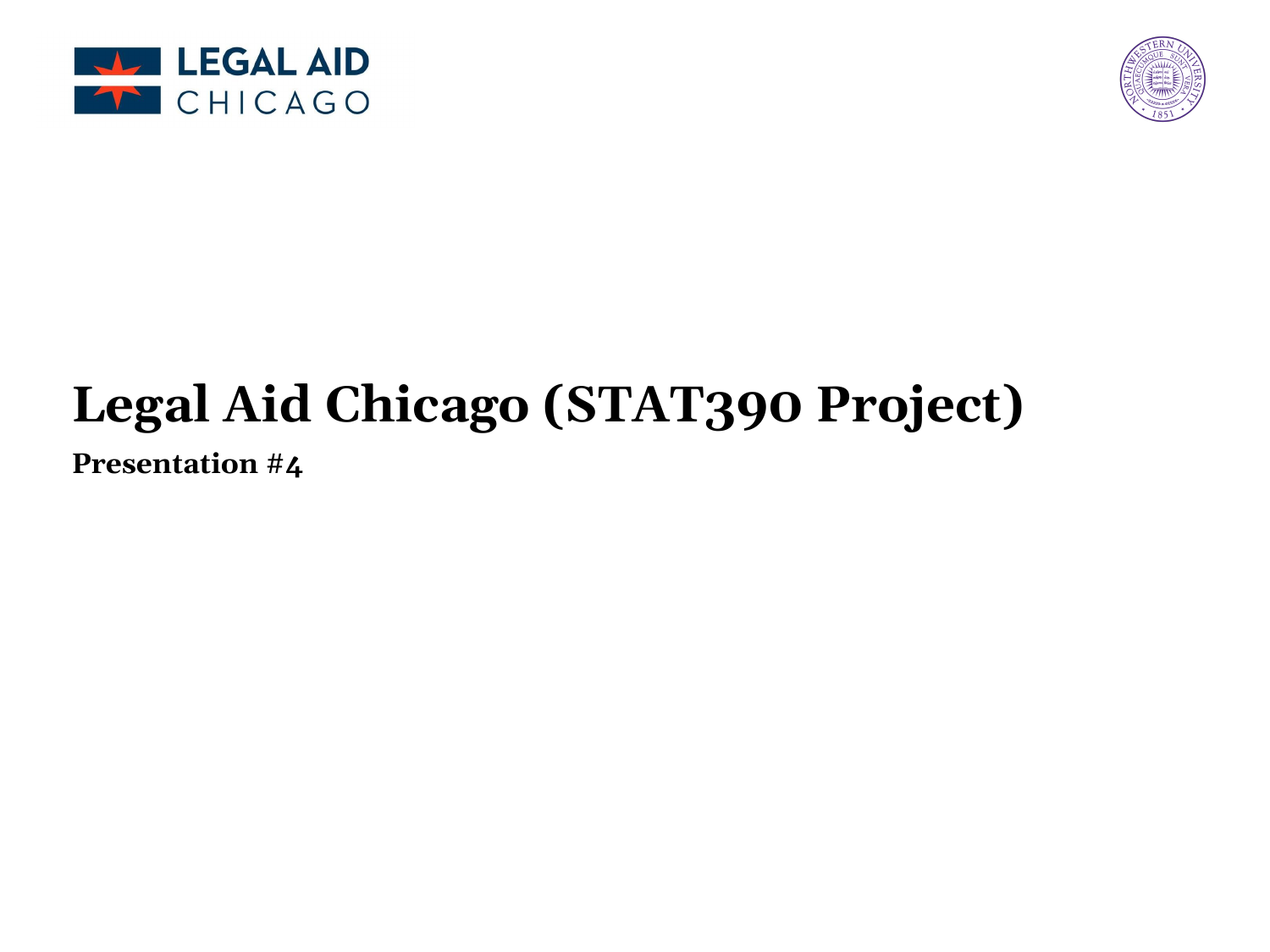

Legal Aid Chicago (STAT390 Project)
Presentation #4